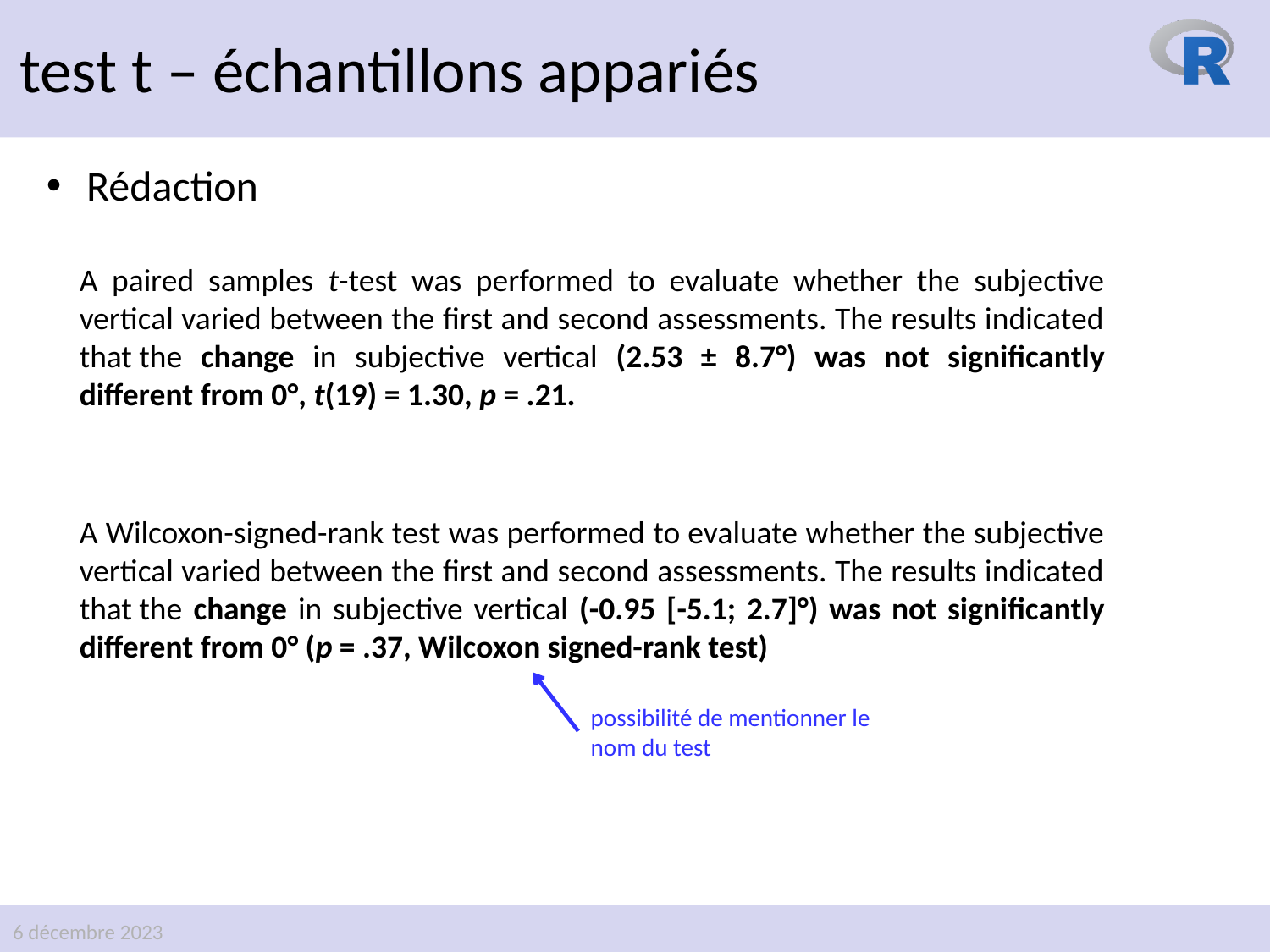

test t – échantillons appariés
Rédaction
A paired samples t-test was performed to evaluate whether the subjective vertical varied between the first and second assessments. The results indicated that the change in subjective vertical (2.53 ± 8.7°) was not significantly different from 0°, t(19) = 1.30, p = .21.
A Wilcoxon-signed-rank test was performed to evaluate whether the subjective vertical varied between the first and second assessments. The results indicated that the change in subjective vertical (-0.95 [-5.1; 2.7]°) was not significantly different from 0° (p = .37, Wilcoxon signed-rank test)
possibilité de mentionner le nom du test
6 décembre 2023
29